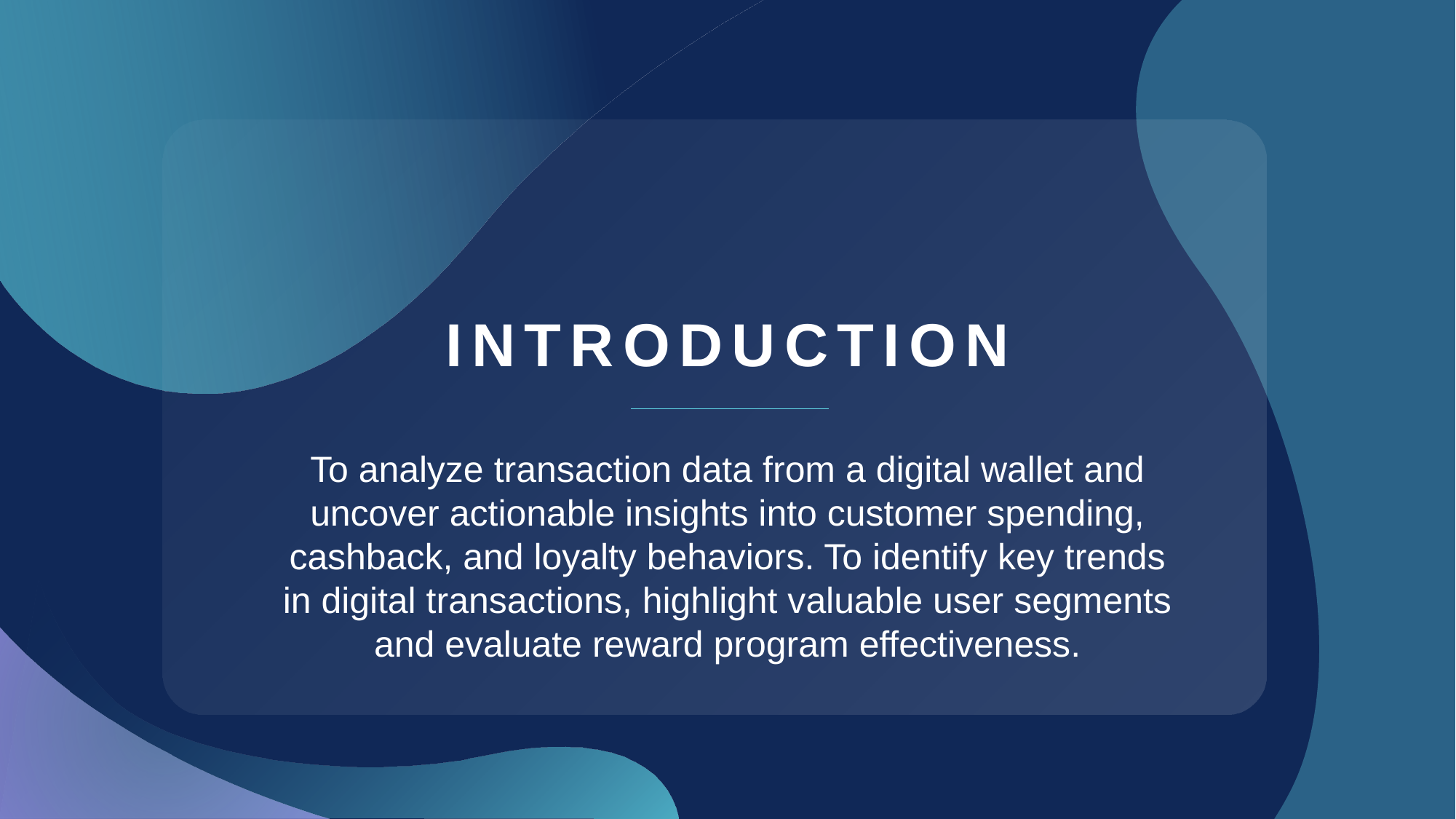

# INTRODUCTION
To analyze transaction data from a digital wallet and uncover actionable insights into customer spending, cashback, and loyalty behaviors. To identify key trends in digital transactions, highlight valuable user segments and evaluate reward program effectiveness.